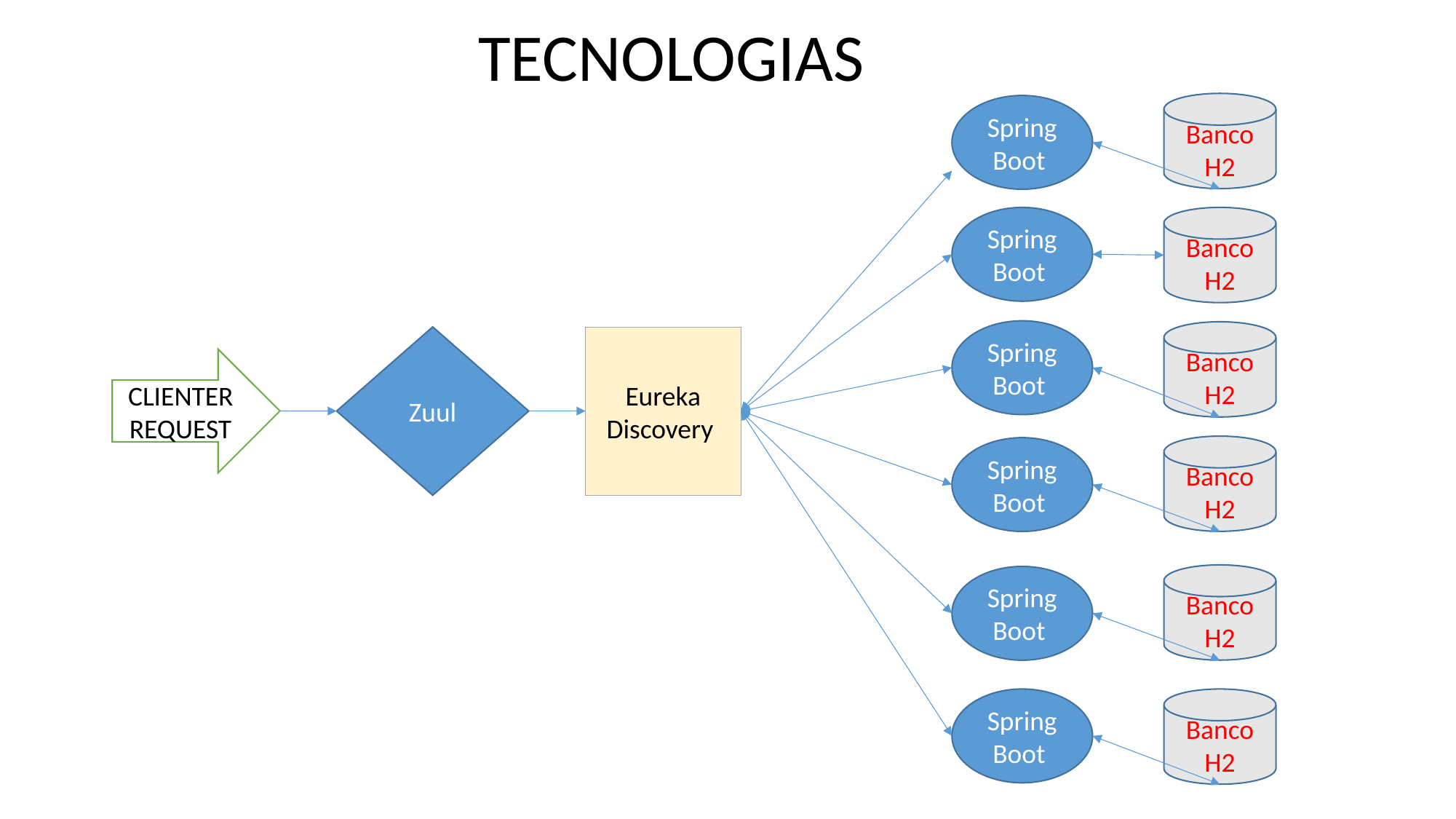

TECNOLOGIAS
Banco H2
Spring Boot
Spring Boot
Banco H2
Spring Boot
Banco H2
Zuul
Eureka Discovery
CLIENTERREQUEST
Banco H2
Spring Boot
Banco H2
Spring Boot
Spring Boot
Banco H2